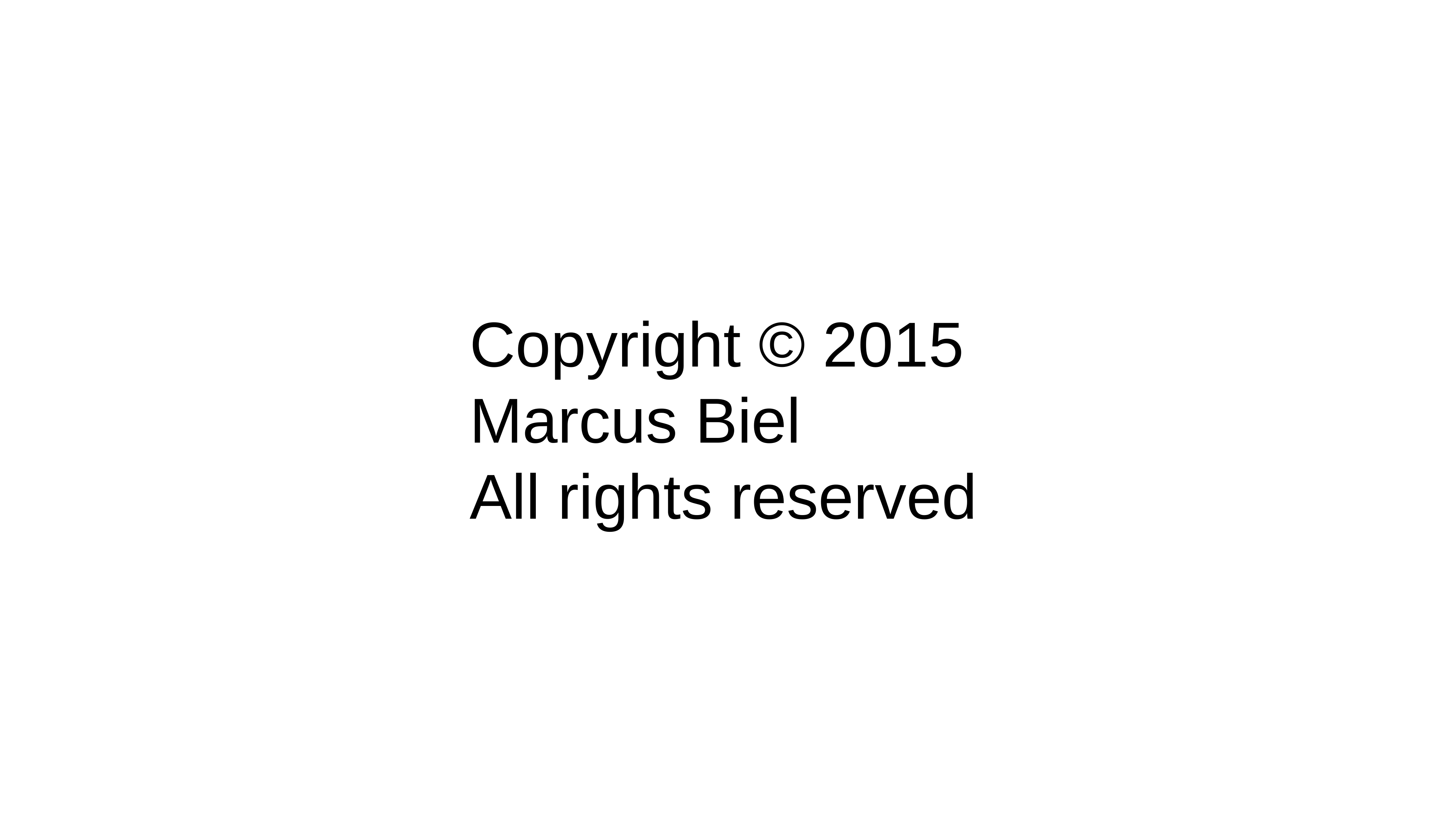

# Copyright © 2015 Marcus Biel All rights reserved